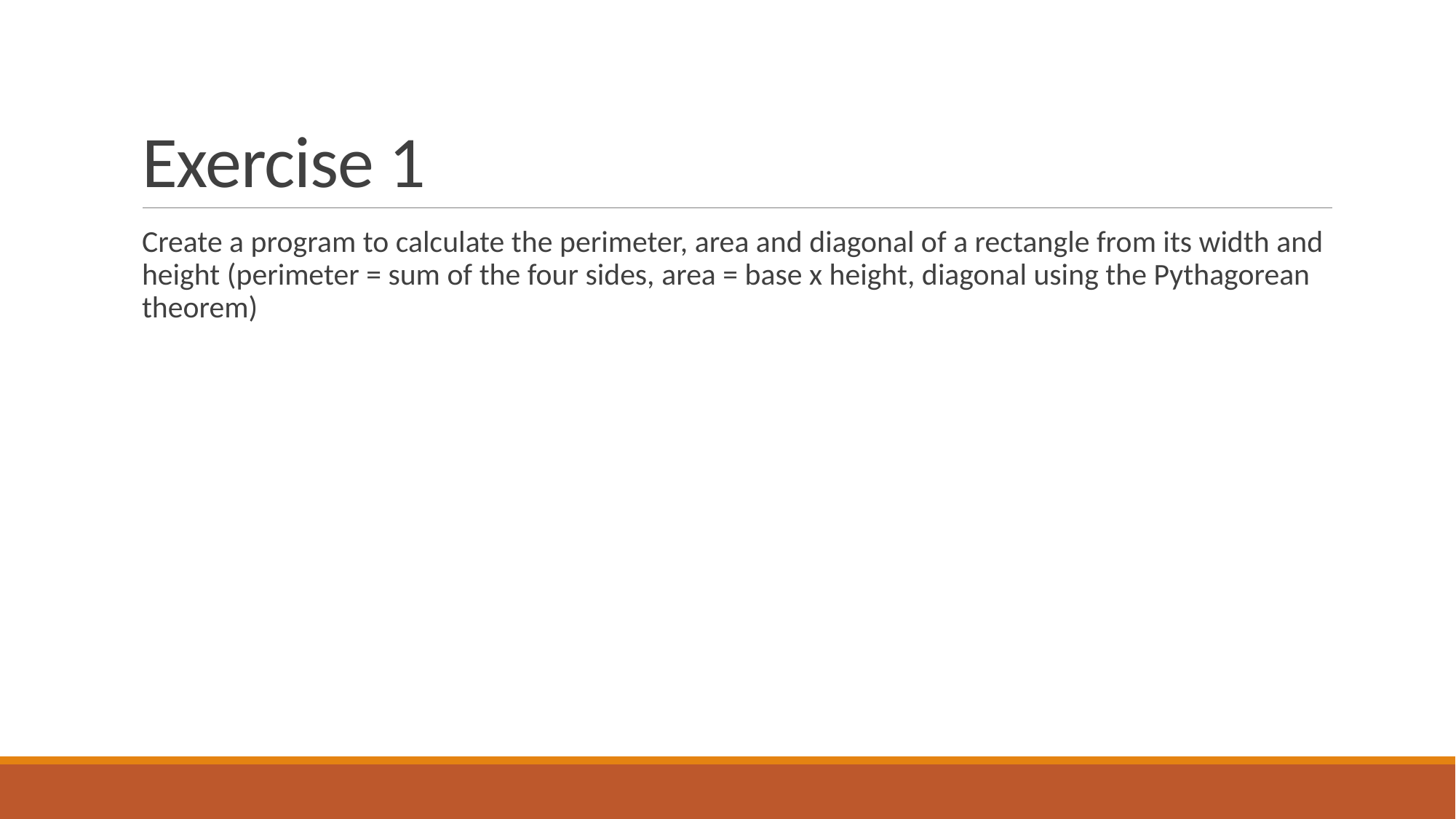

# Exercise 1
Create a program to calculate the perimeter, area and diagonal of a rectangle from its width and height (perimeter = sum of the four sides, area = base x height, diagonal using the Pythagorean theorem)